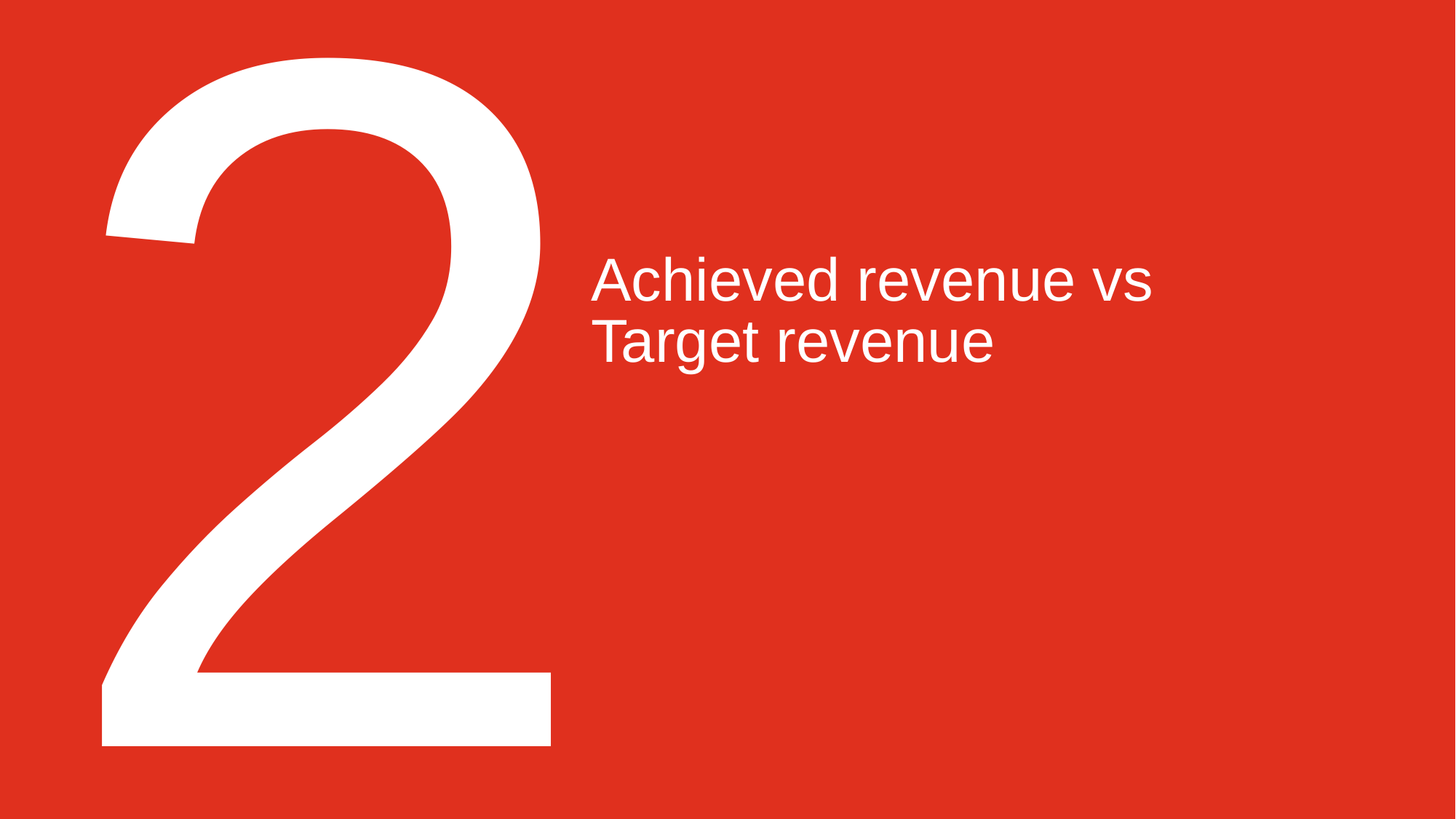

2
# Achieved revenue vs Target revenue